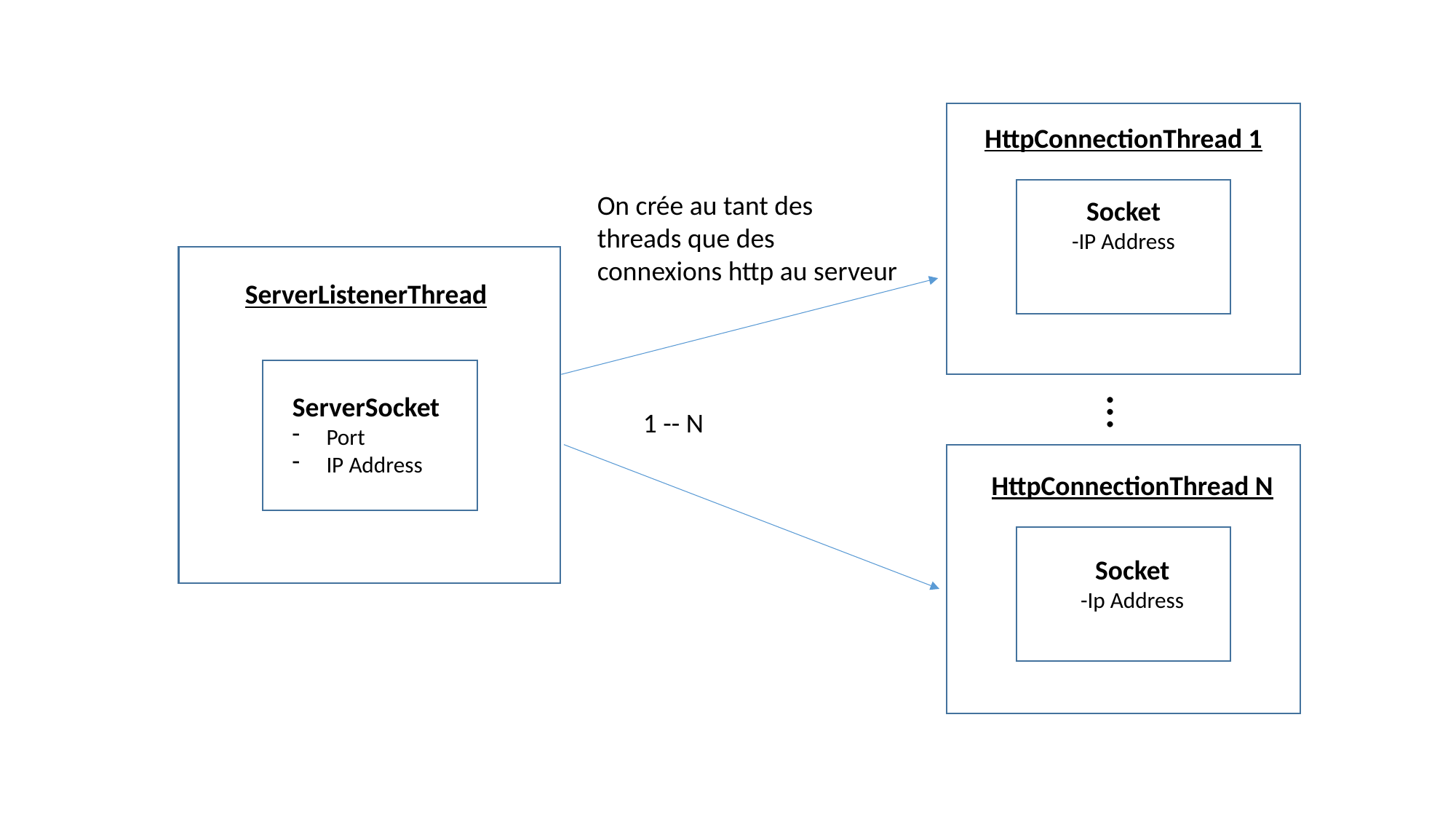

HttpConnectionThread 1

On crée au tant des threads que des connexions http au serveur
Socket
-IP Address

ServerListenerThread

…
ServerSocket
Port
IP Address
1 -- N

HttpConnectionThread N

Socket
-Ip Address